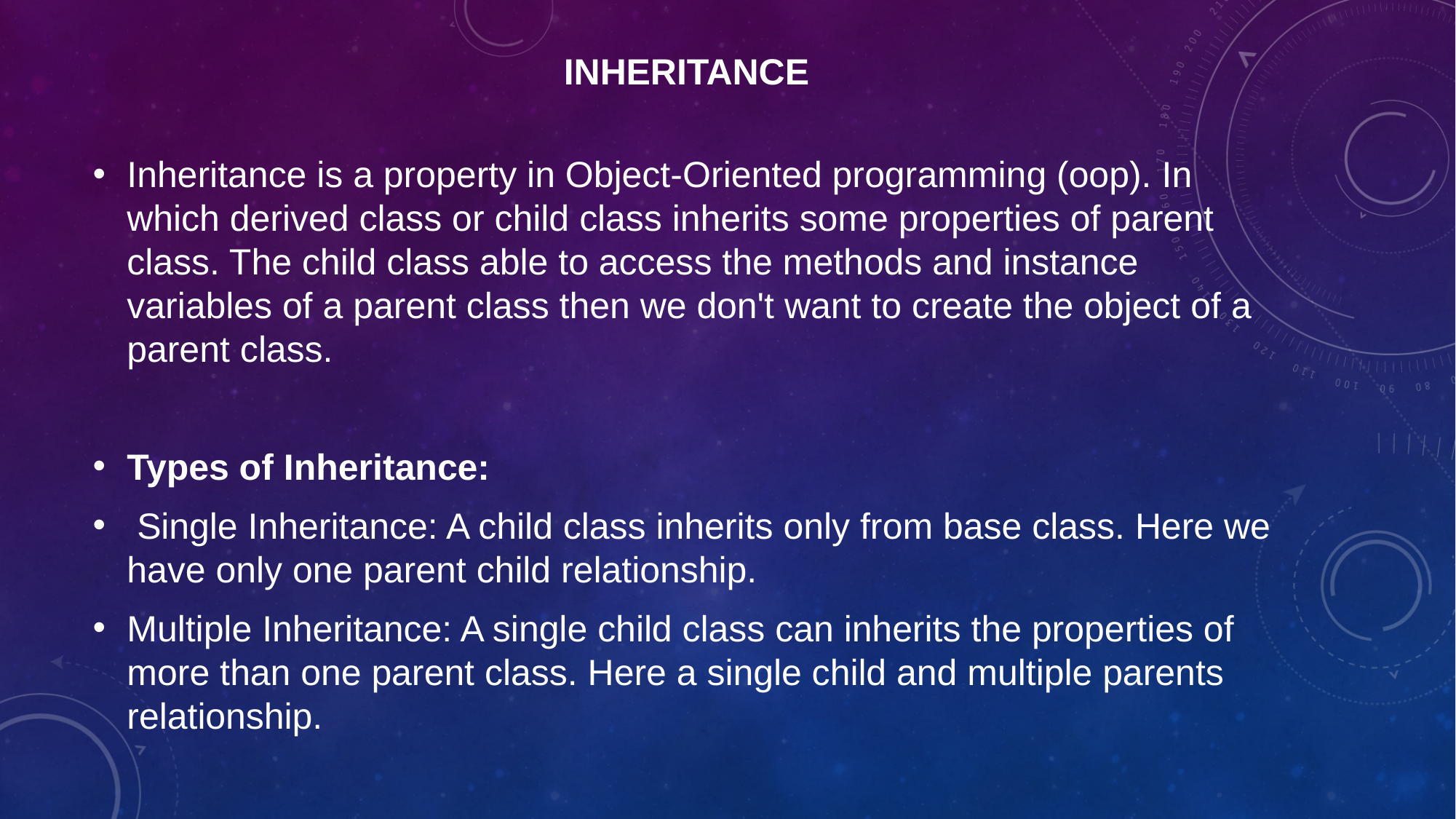

# Inheritance
Inheritance is a property in Object-Oriented programming (oop). In which derived class or child class inherits some properties of parent class. The child class able to access the methods and instance variables of a parent class then we don't want to create the object of a parent class.

Types of Inheritance:
 Single Inheritance: A child class inherits only from base class. Here we have only one parent child relationship.
Multiple Inheritance: A single child class can inherits the properties of more than one parent class. Here a single child and multiple parents relationship.